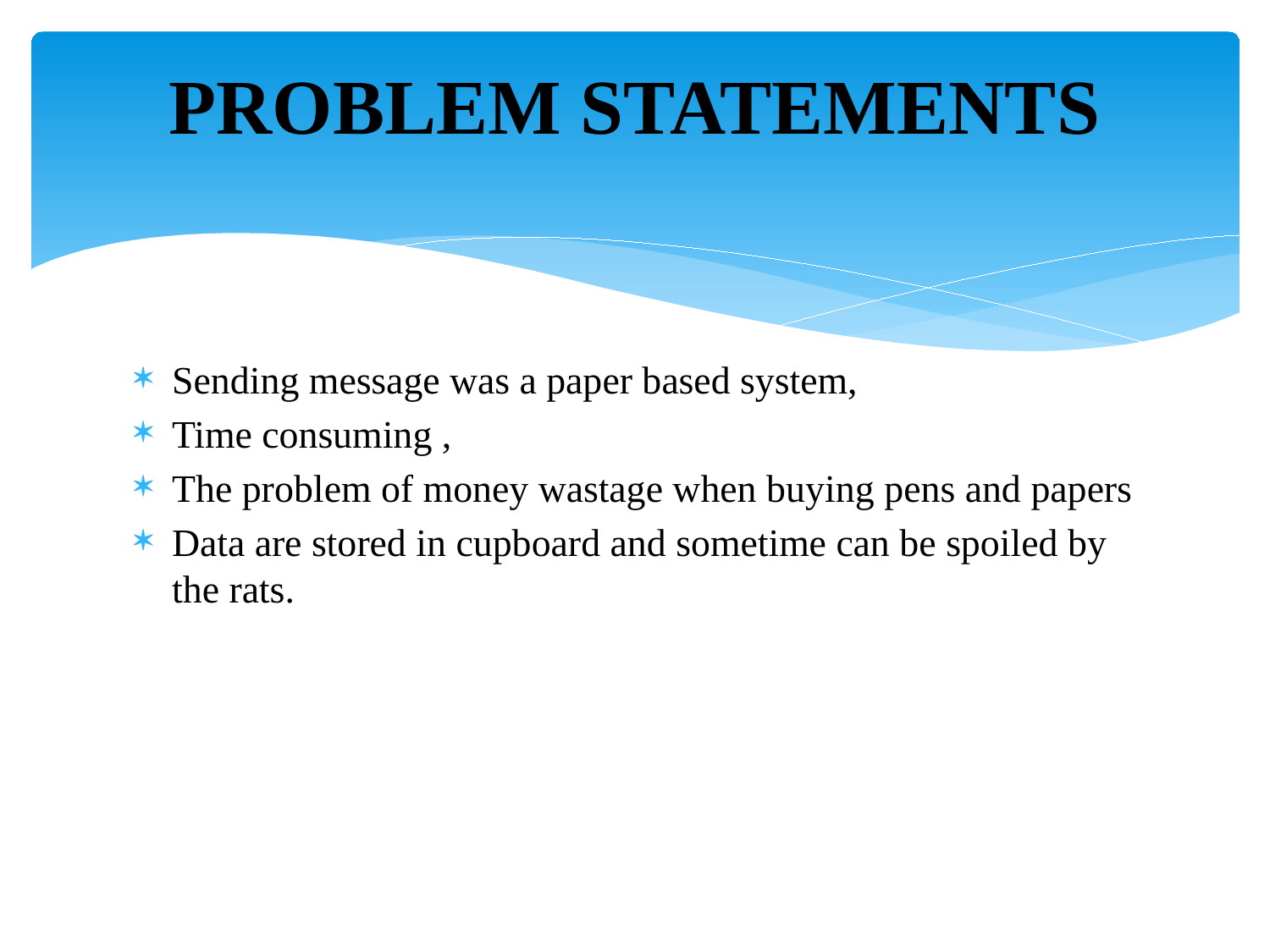

# PROBLEM STATEMENTS
Sending message was a paper based system,
Time consuming ,
The problem of money wastage when buying pens and papers
Data are stored in cupboard and sometime can be spoiled by the rats.